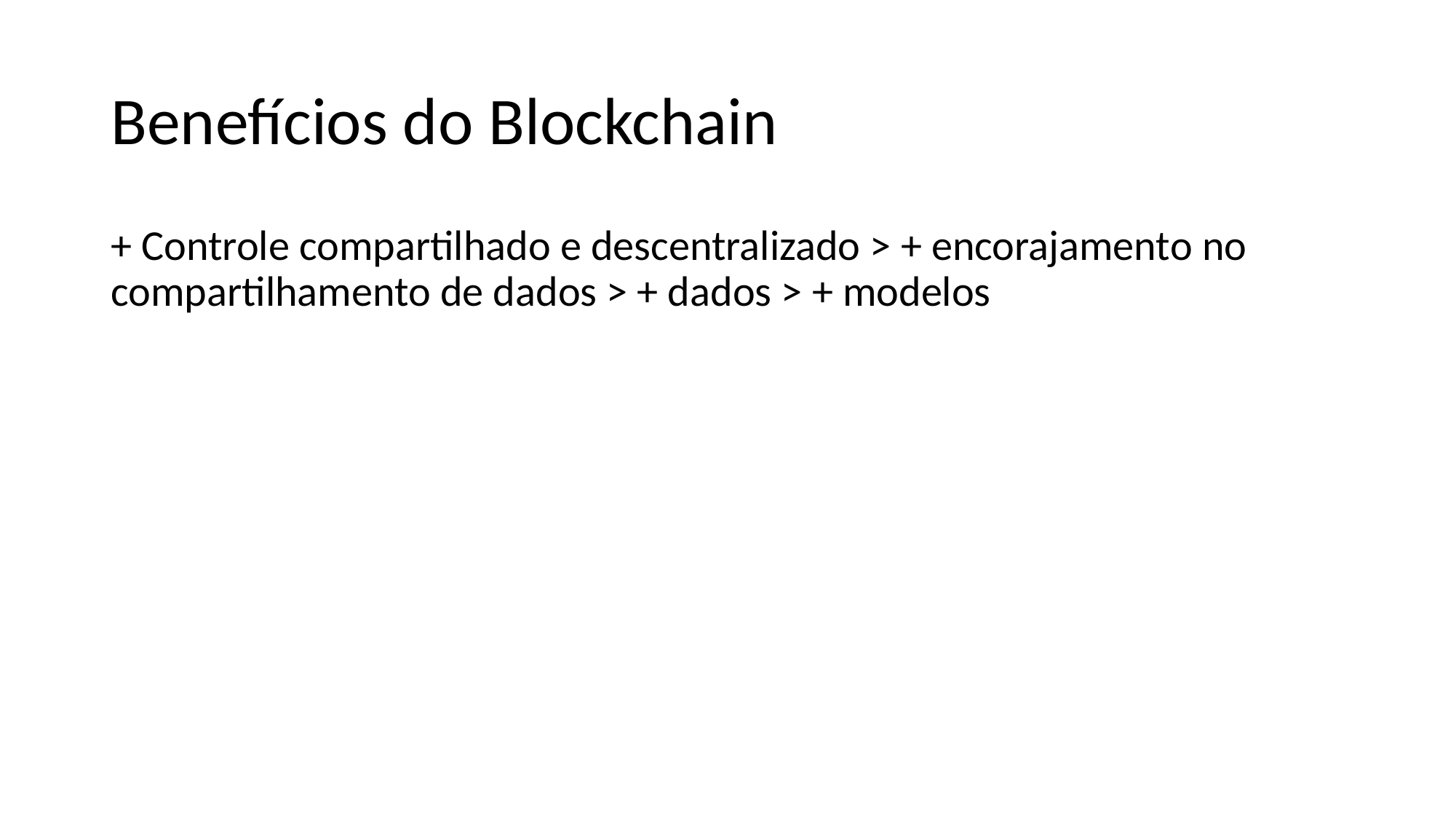

# Benefícios do Blockchain
+ Controle compartilhado e descentralizado > + encorajamento no compartilhamento de dados > + dados > + modelos